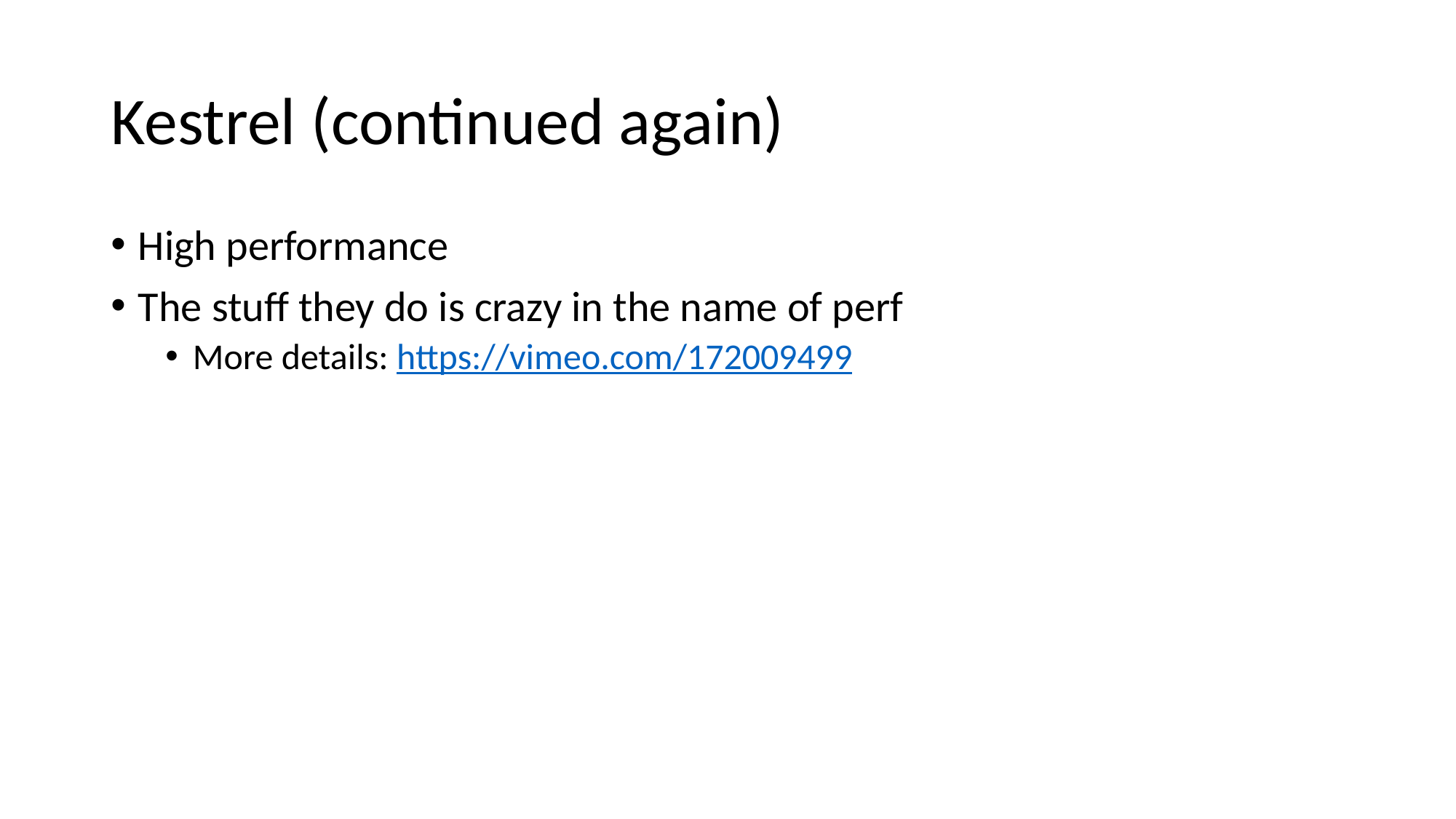

# Kestrel (continued again)
High performance
The stuff they do is crazy in the name of perf
More details: https://vimeo.com/172009499